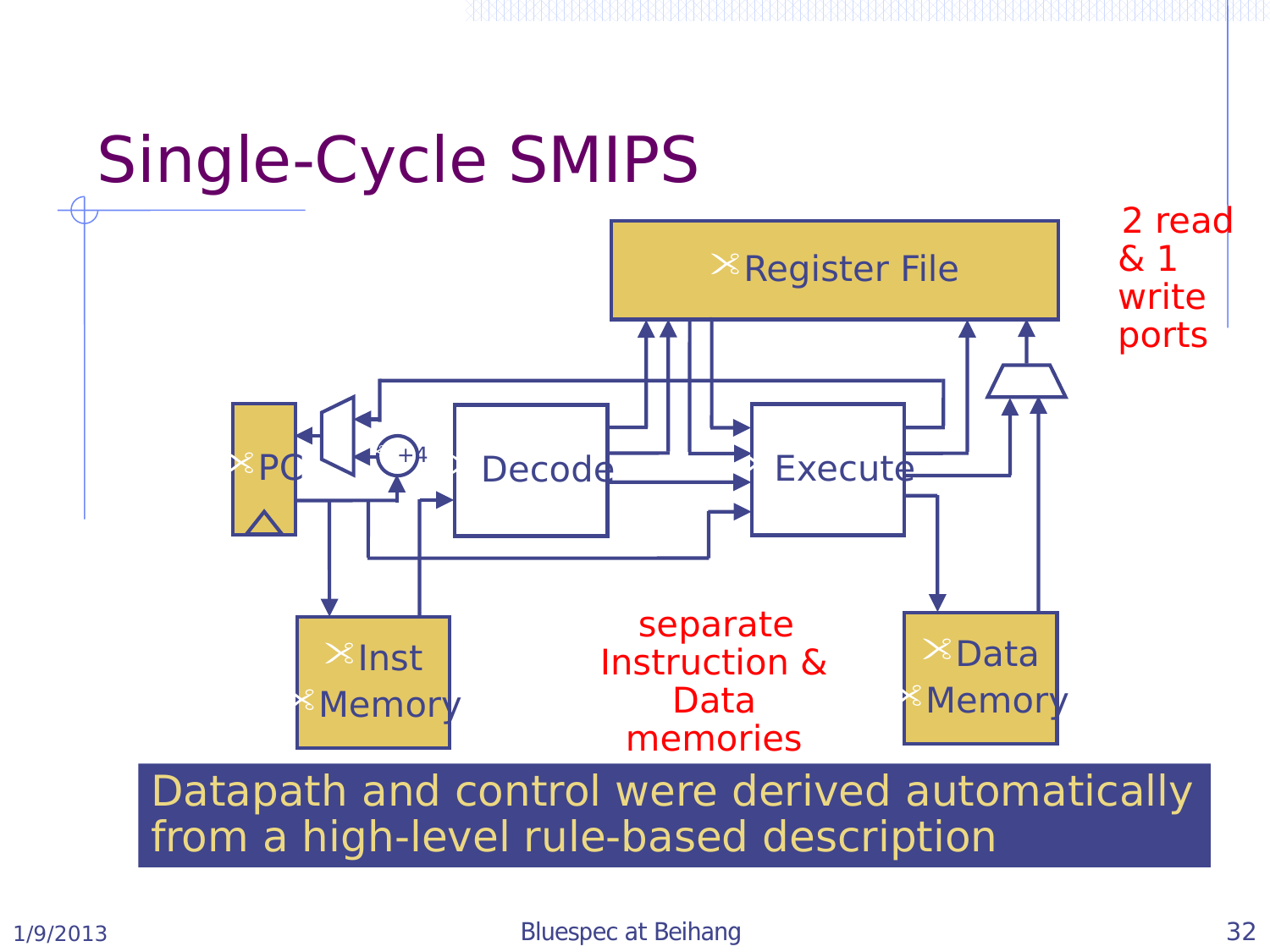

Single-Cycle SMIPS
2 read & 1 write ports

Register File

PC
Execute
Decode

+4

Data
Memory
Inst
Memory
separate Instruction & Data memories
Datapath and control were derived automatically from a high-level rule-based description
1/9/2013
Bluespec at Beihang
32